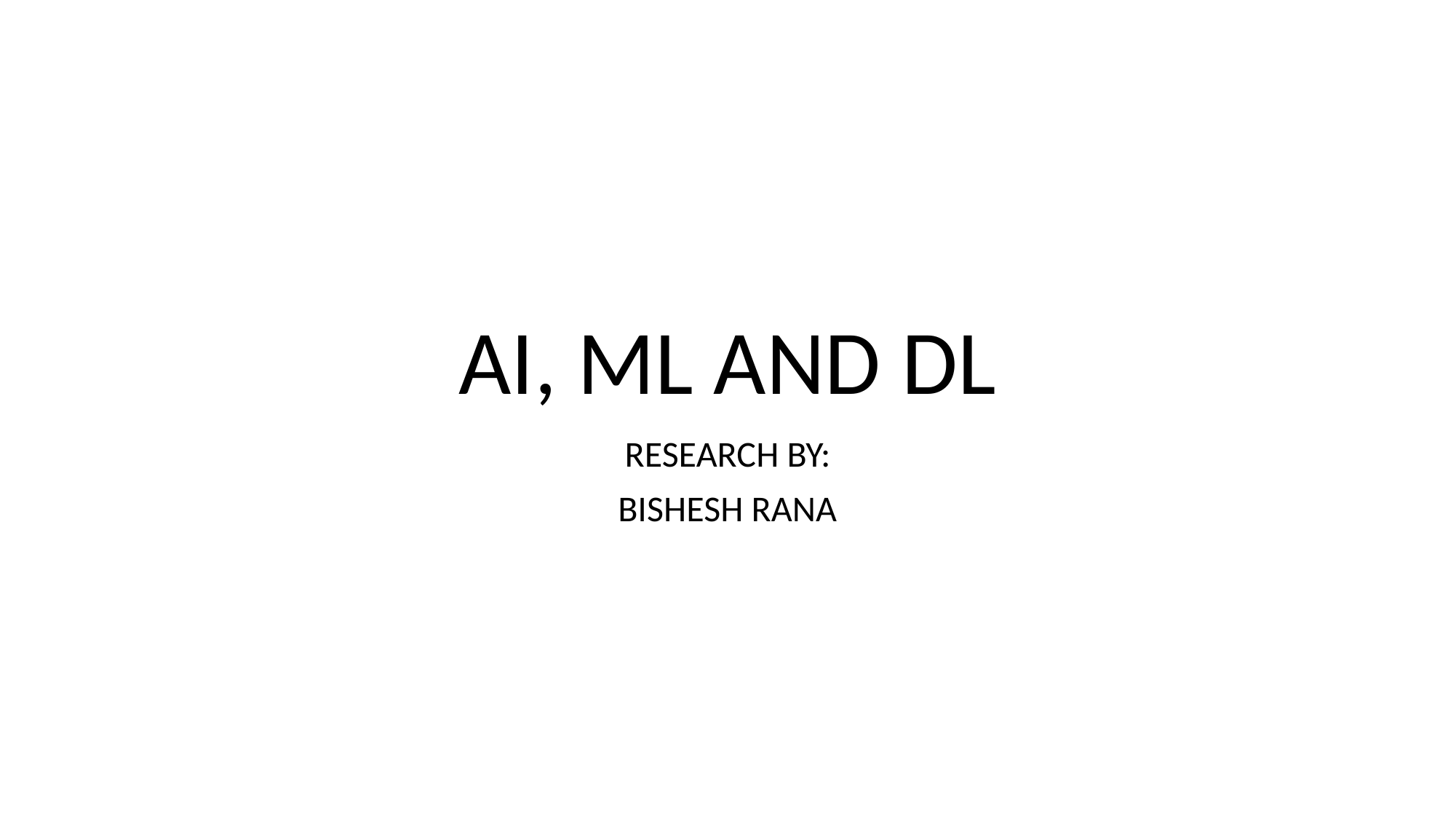

# AI, ML AND DL
RESEARCH BY:
BISHESH RANA